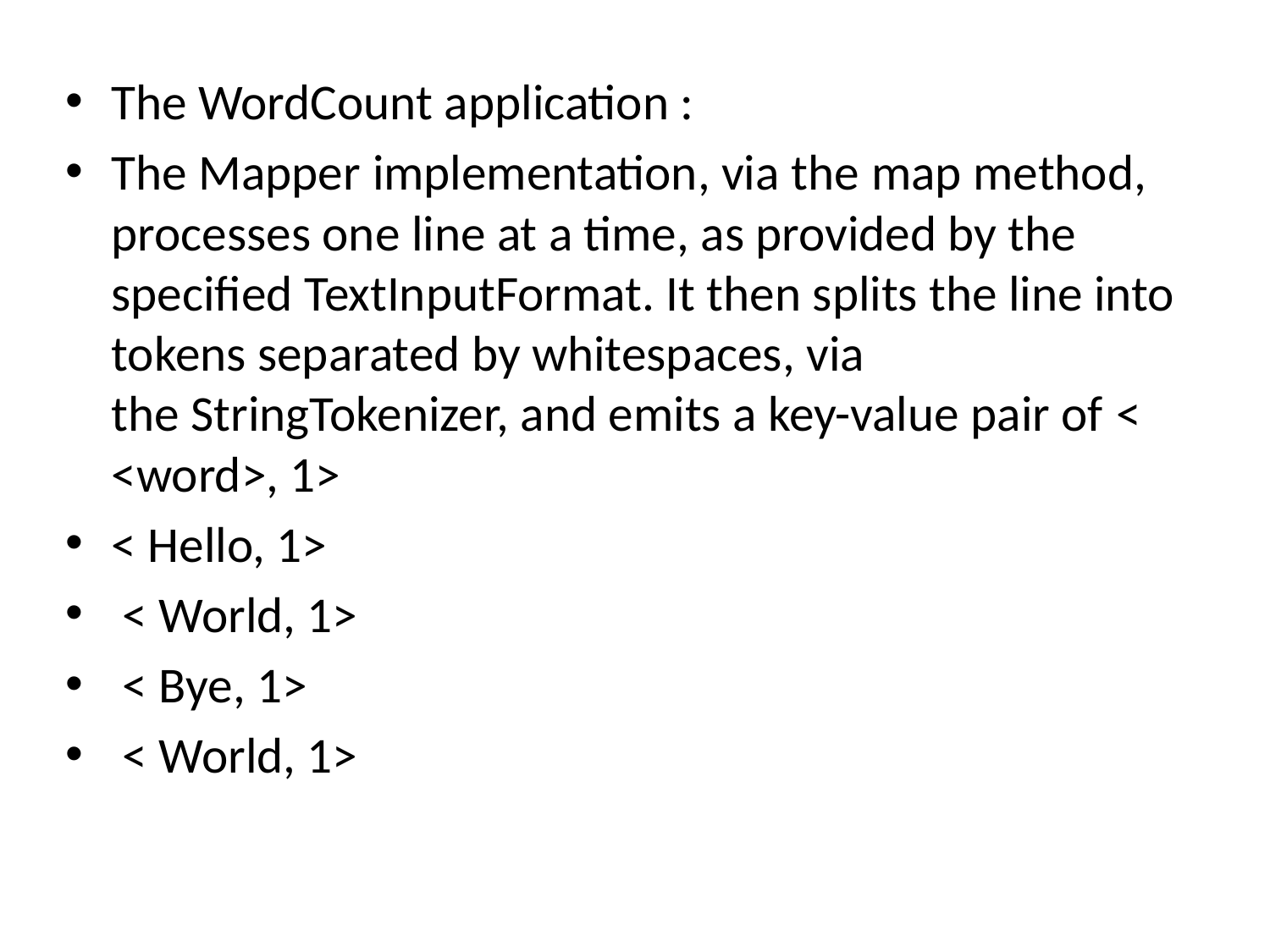

The WordCount application :
The Mapper implementation, via the map method, processes one line at a time, as provided by the specified TextInputFormat. It then splits the line into tokens separated by whitespaces, via the StringTokenizer, and emits a key-value pair of < <word>, 1>
< Hello, 1>
 < World, 1>
 < Bye, 1>
 < World, 1>